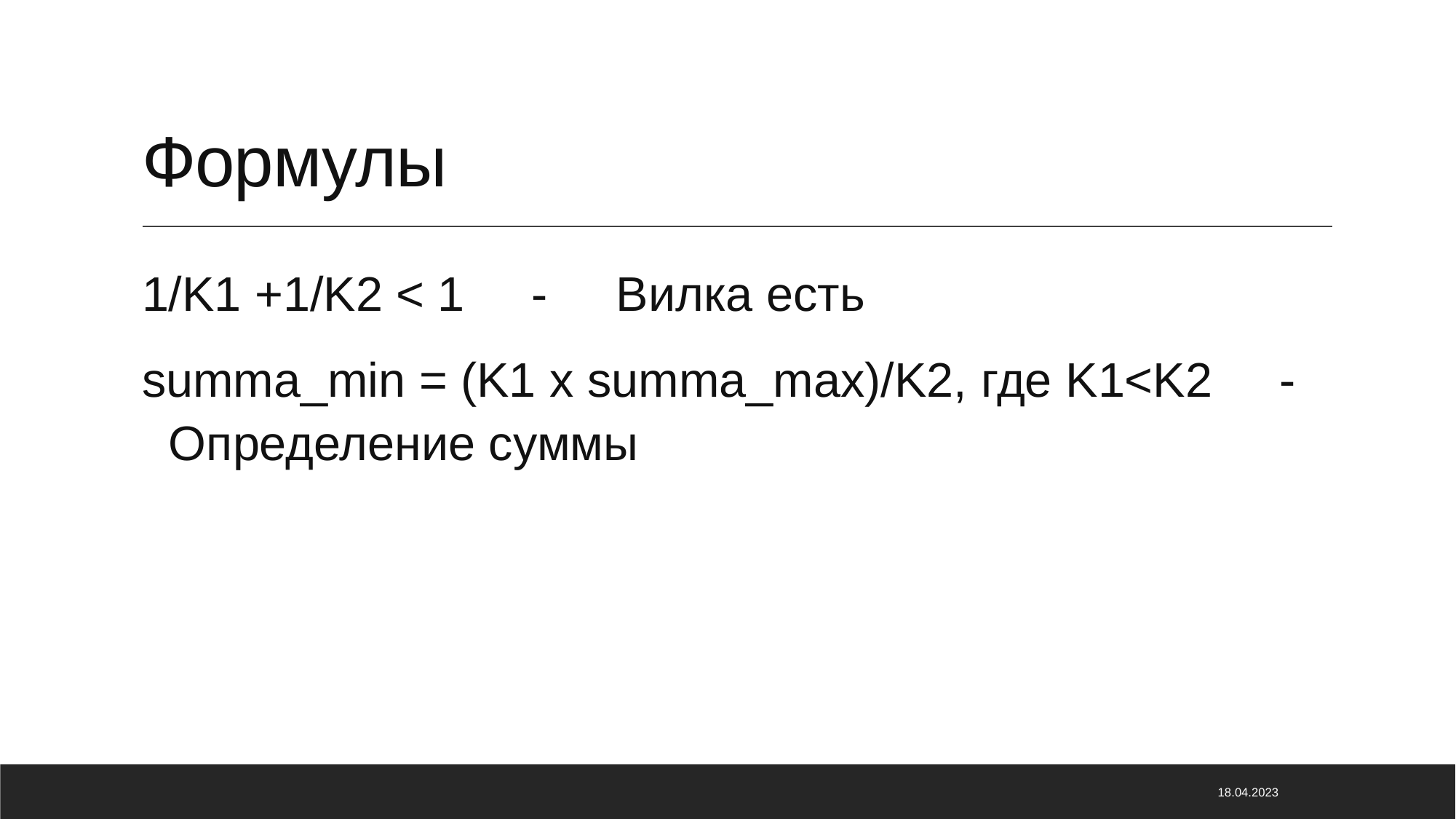

# Формулы
1/K1 +1/K2 < 1     -     Вилка есть
summa_min = (K1 x summa_max)/K2, где K1<K2     -     Определение суммы

18.04.2023